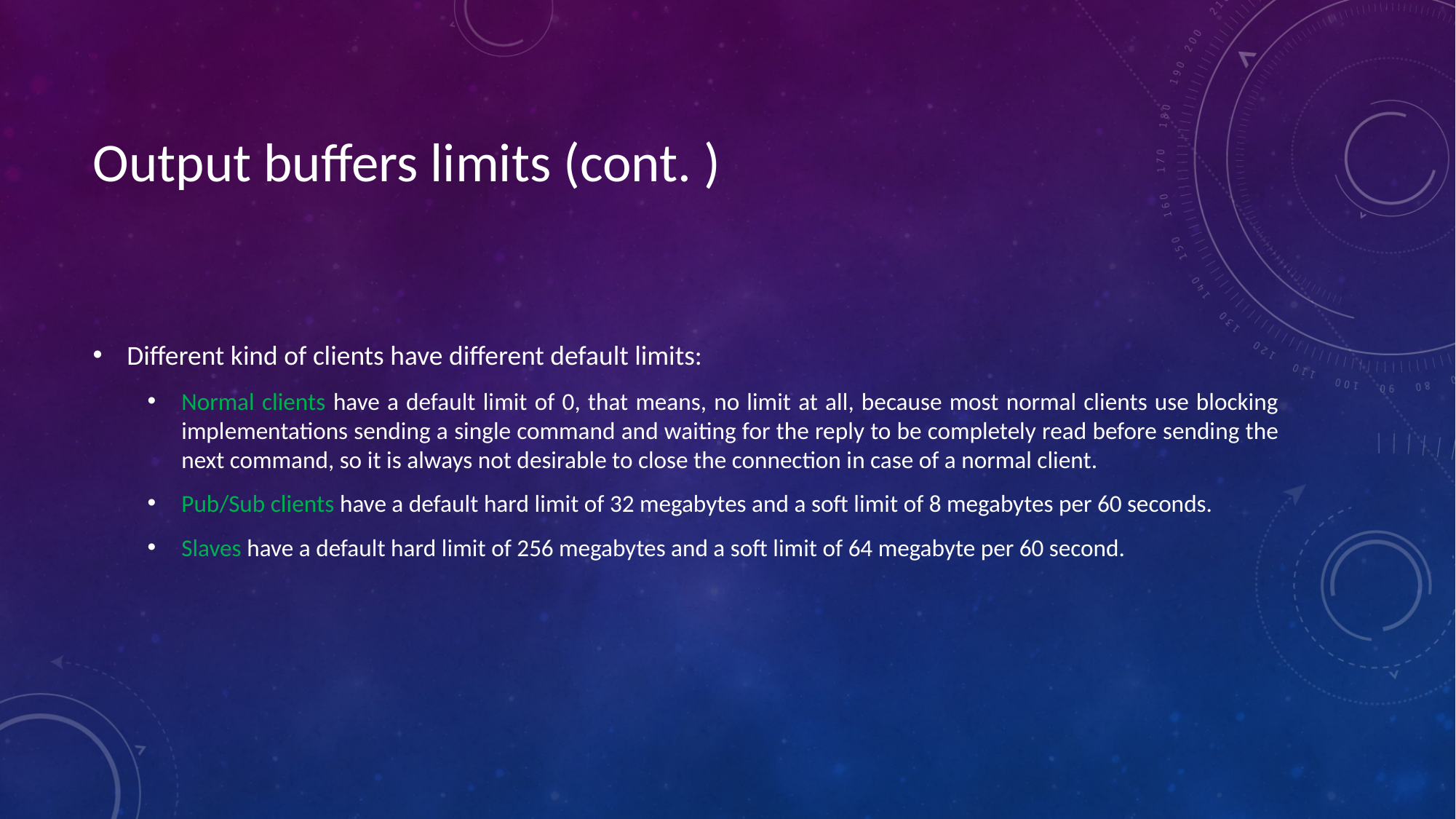

# Output buffers limits (cont. )
Different kind of clients have different default limits:
Normal clients have a default limit of 0, that means, no limit at all, because most normal clients use blocking implementations sending a single command and waiting for the reply to be completely read before sending the next command, so it is always not desirable to close the connection in case of a normal client.
Pub/Sub clients have a default hard limit of 32 megabytes and a soft limit of 8 megabytes per 60 seconds.
Slaves have a default hard limit of 256 megabytes and a soft limit of 64 megabyte per 60 second.